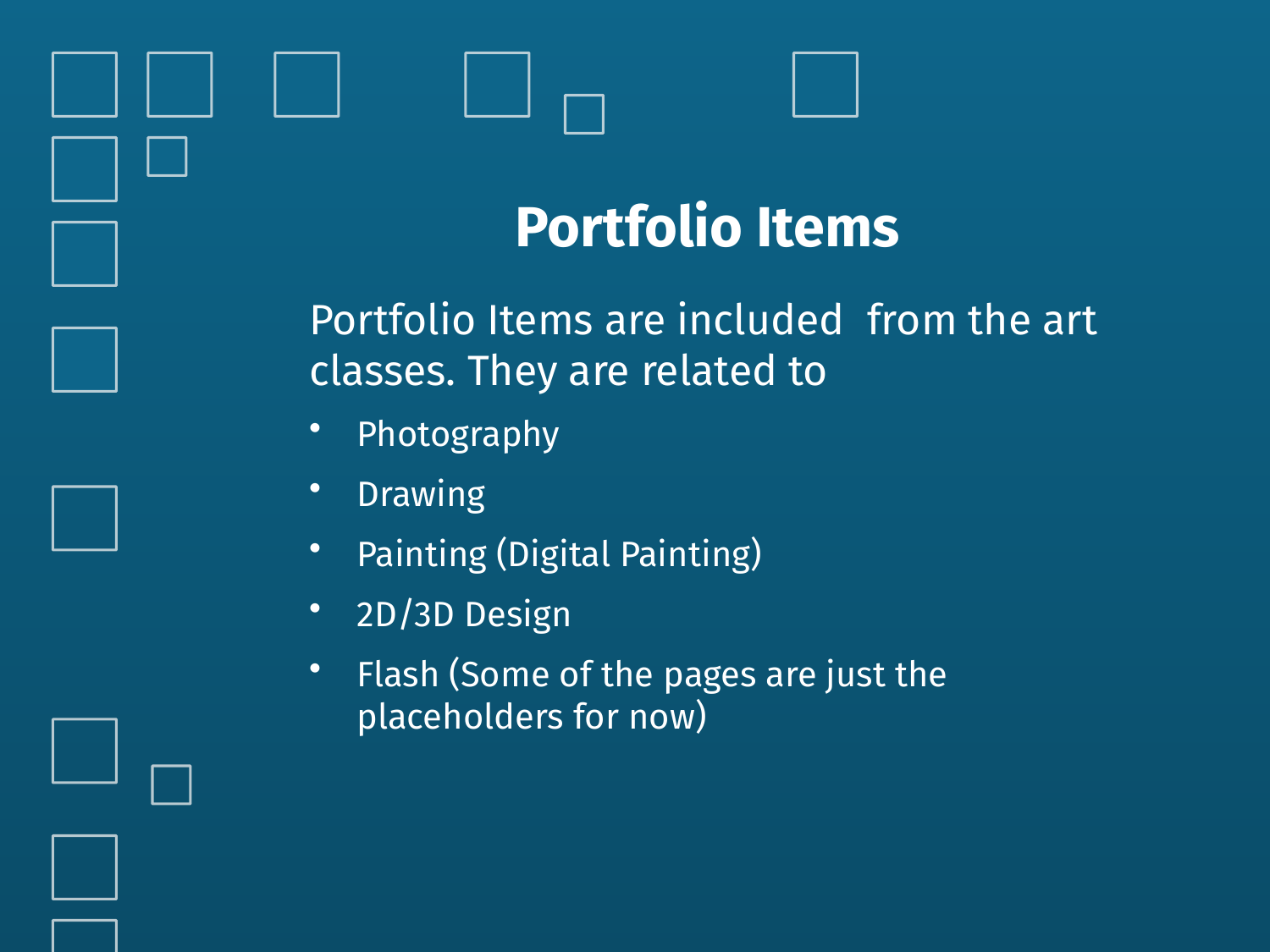

# Portfolio Items
Portfolio Items are included  from the art classes. They are related to
Photography
Drawing
Painting (Digital Painting)
2D/3D Design
Flash (Some of the pages are just the placeholders for now)